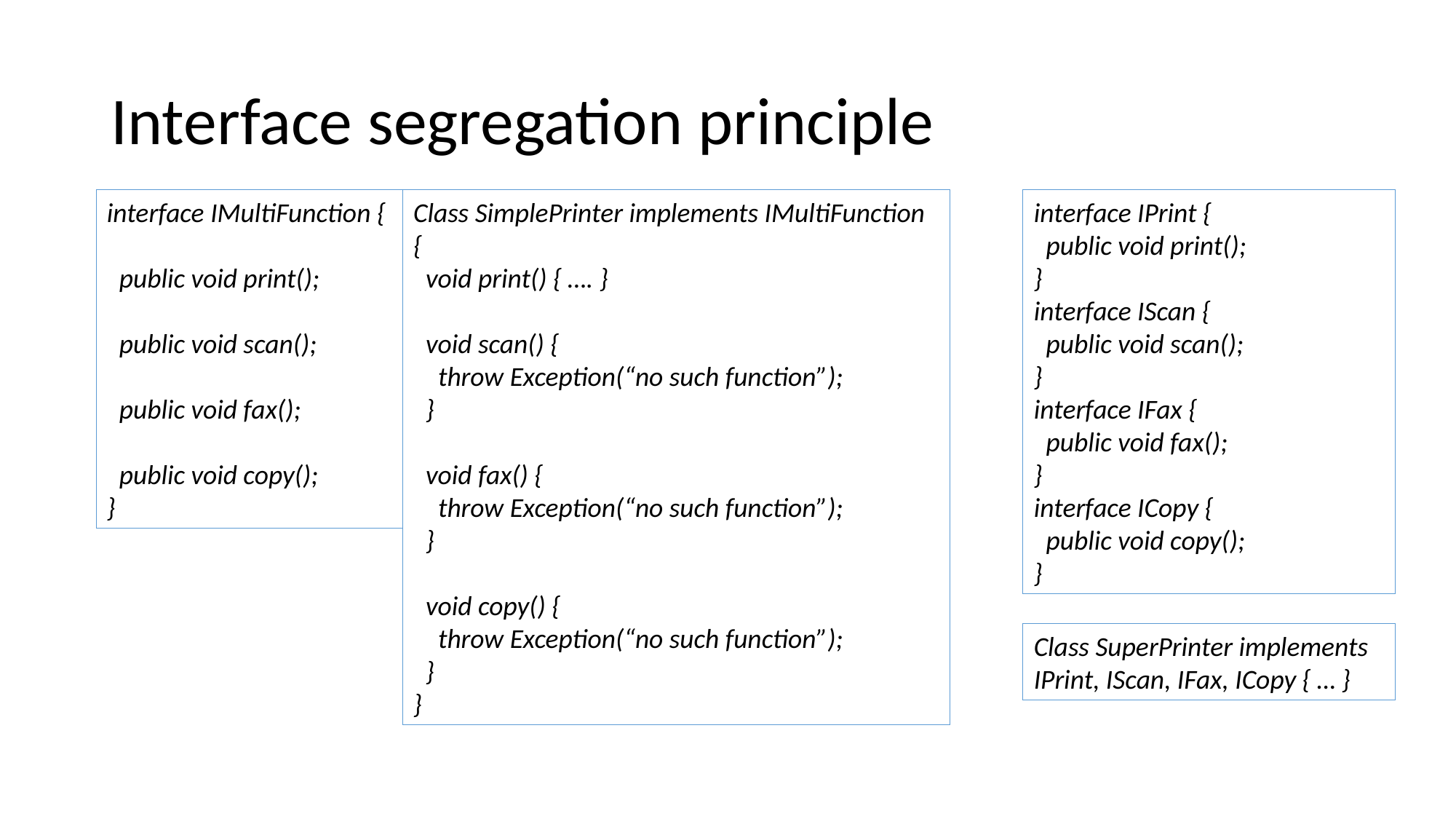

# Interface segregation principle
interface IMultiFunction {

  public void print();

  public void scan();

  public void fax();

  public void copy();
}
Class SimplePrinter implements IMultiFunction {
  void print() { …. }

  void scan() {
    throw Exception(“no such function”);
  }

  void fax() {
    throw Exception(“no such function”);
  }

  void copy() {
    throw Exception(“no such function”);
  }
}
interface IPrint {
  public void print();
}
interface IScan {
  public void scan();
}
interface IFax {
  public void fax();
}
interface ICopy {
  public void copy();
}
Class SuperPrinter implements IPrint, IScan, IFax, ICopy { … }